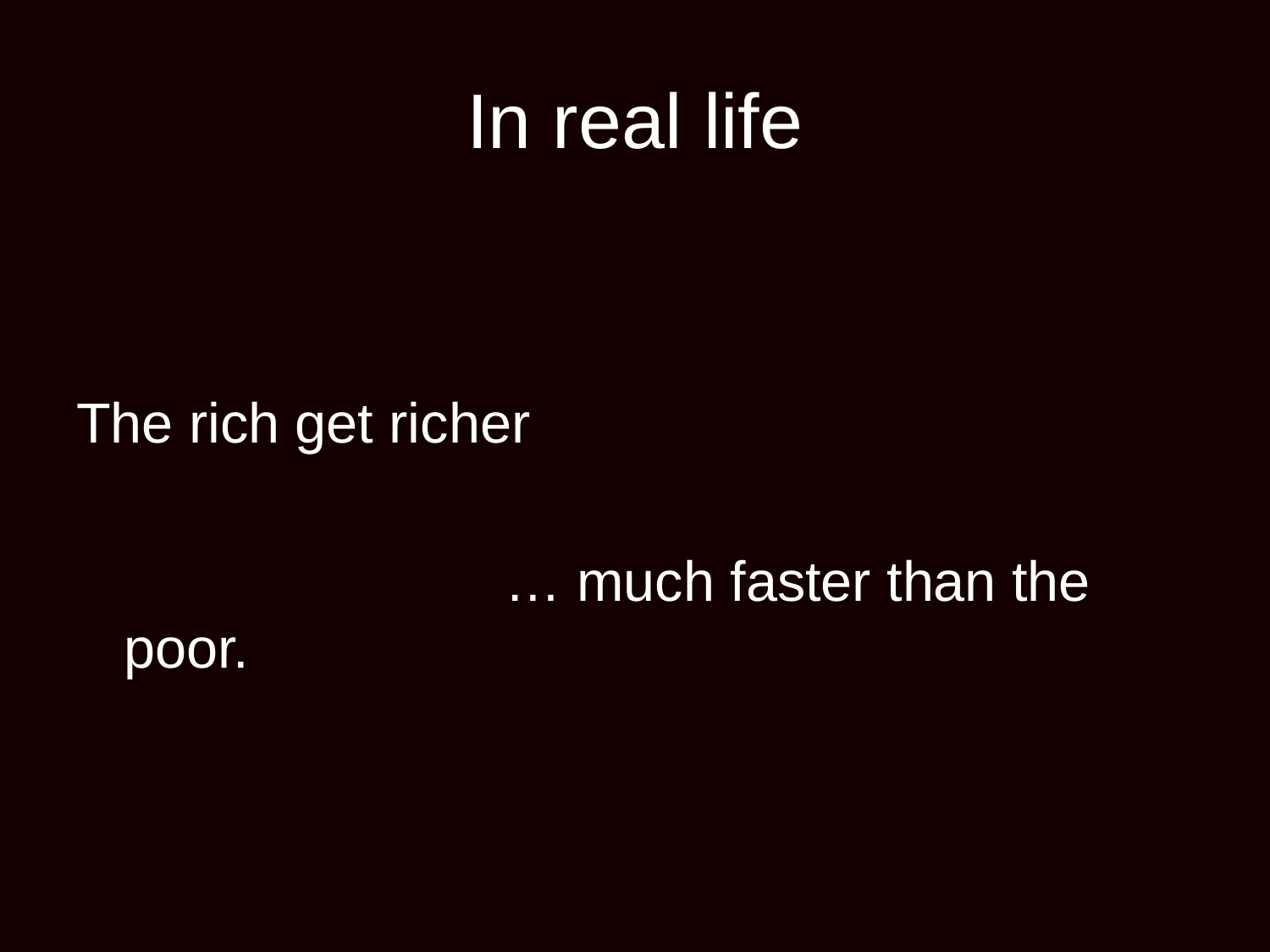

# In real life

The rich get richer

				… much faster than the poor.